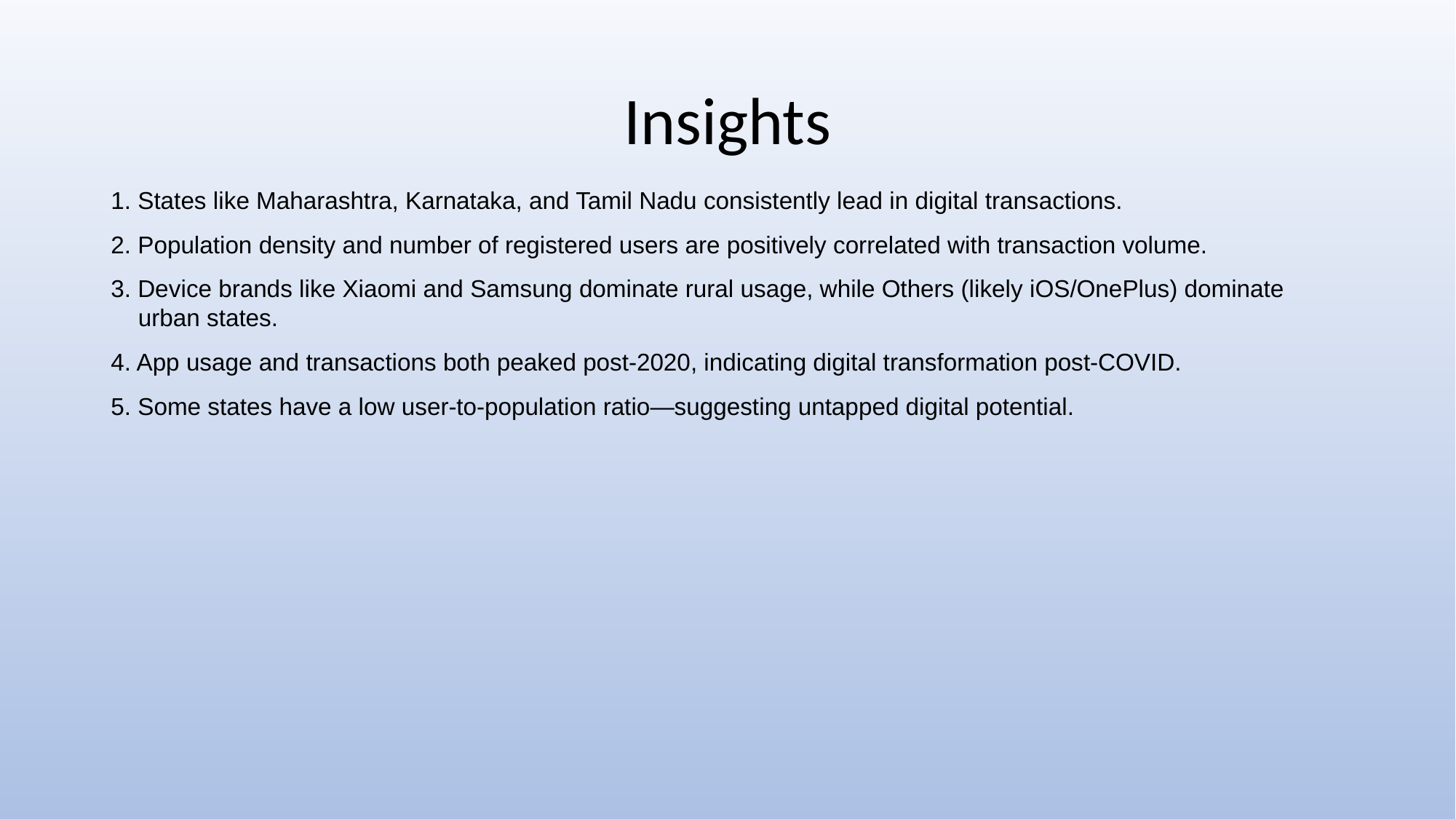

# Insights
1. States like Maharashtra, Karnataka, and Tamil Nadu consistently lead in digital transactions.
2. Population density and number of registered users are positively correlated with transaction volume.
3. Device brands like Xiaomi and Samsung dominate rural usage, while Others (likely iOS/OnePlus) dominate urban states.
4. App usage and transactions both peaked post-2020, indicating digital transformation post-COVID.
5. Some states have a low user-to-population ratio—suggesting untapped digital potential.